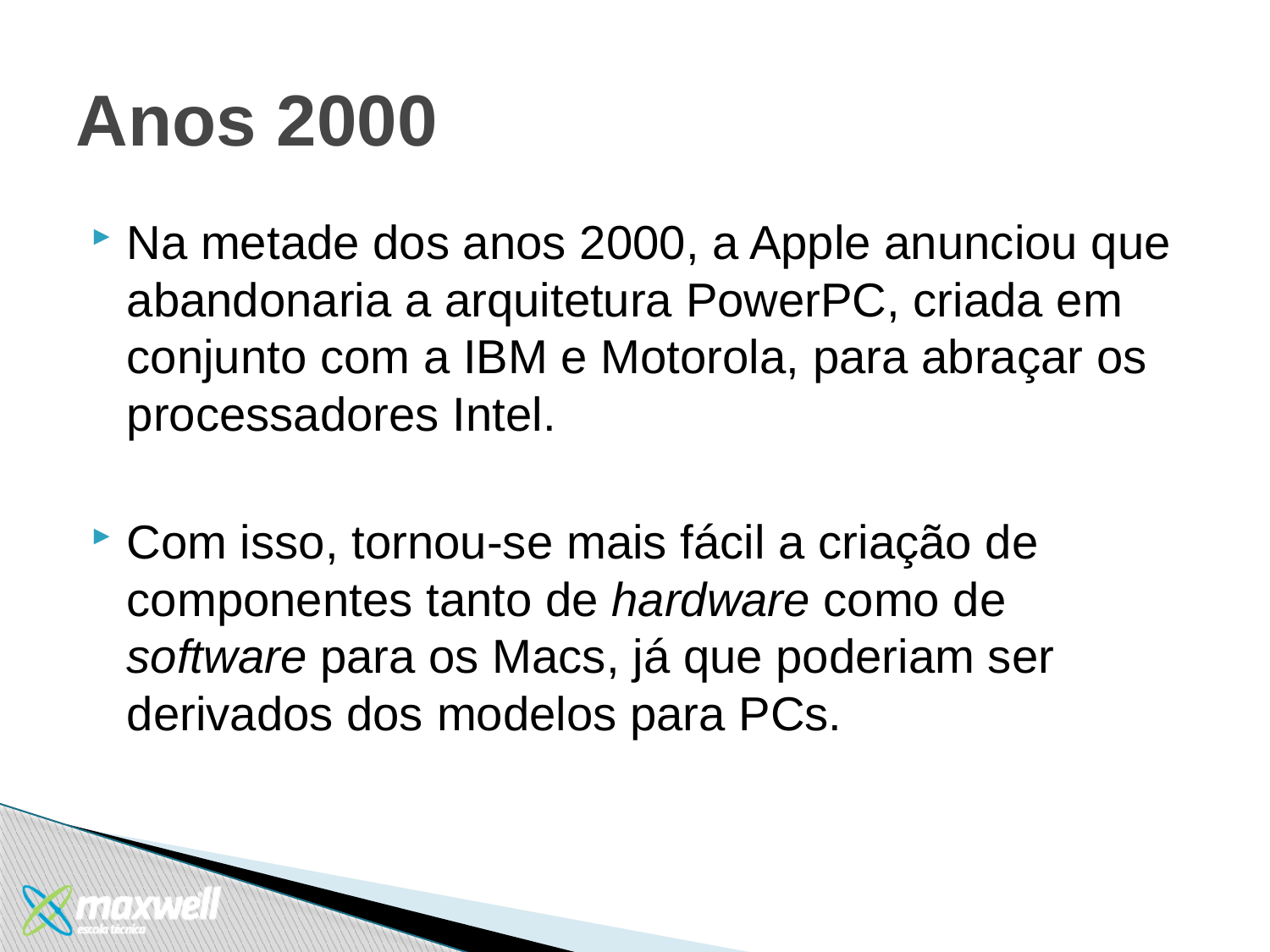

# Anos 2000
Na metade dos anos 2000, a Apple anunciou que abandonaria a arquitetura PowerPC, criada em conjunto com a IBM e Motorola, para abraçar os processadores Intel.

Com isso, tornou-se mais fácil a criação de componentes tanto de hardware como de software para os Macs, já que poderiam ser derivados dos modelos para PCs.